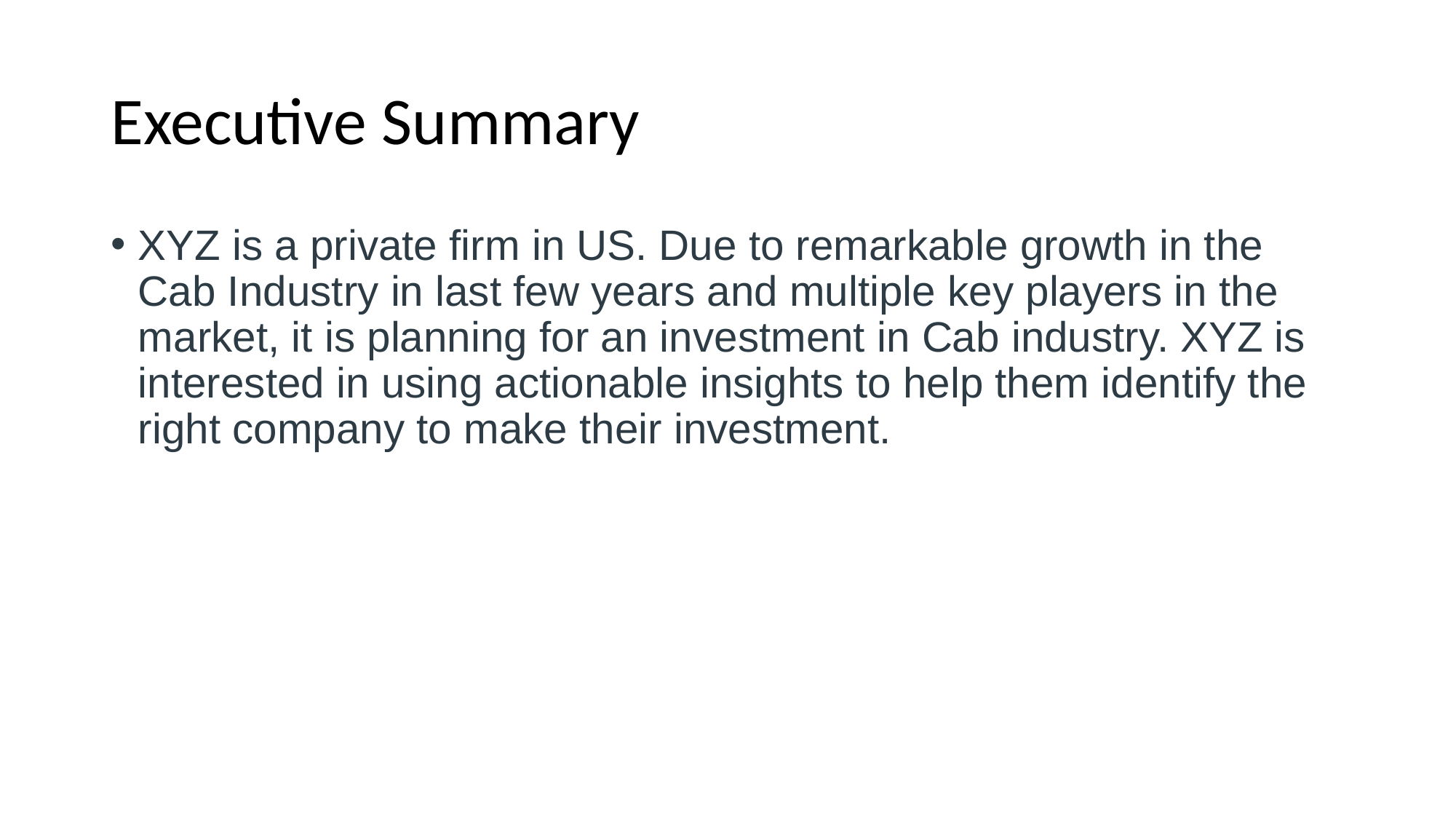

# Executive Summary
XYZ is a private firm in US. Due to remarkable growth in the Cab Industry in last few years and multiple key players in the market, it is planning for an investment in Cab industry. XYZ is interested in using actionable insights to help them identify the right company to make their investment.